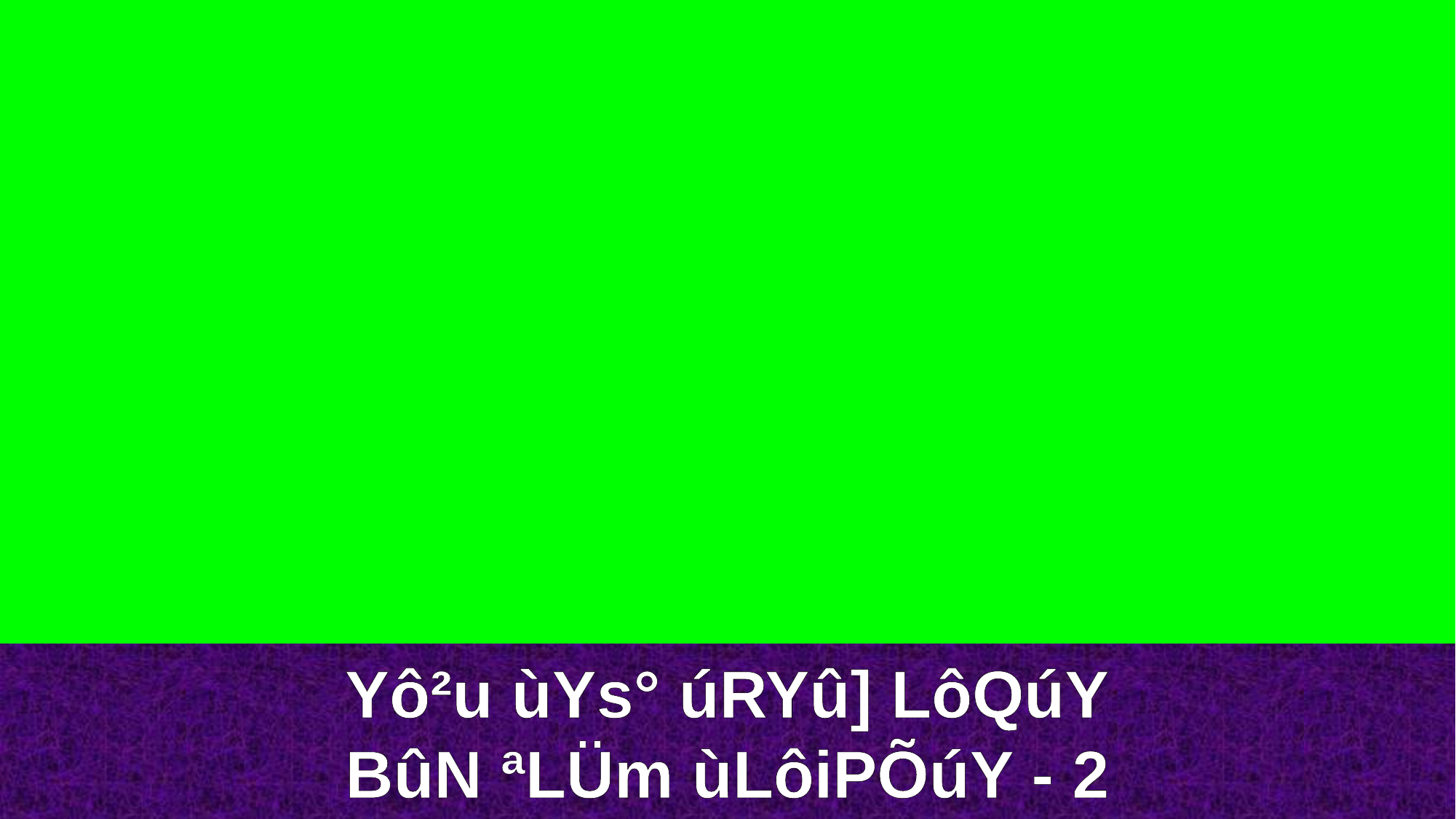

Yô²u ùYs° úRYû] LôQúY
BûN ªLÜm ùLôiPÕúY - 2